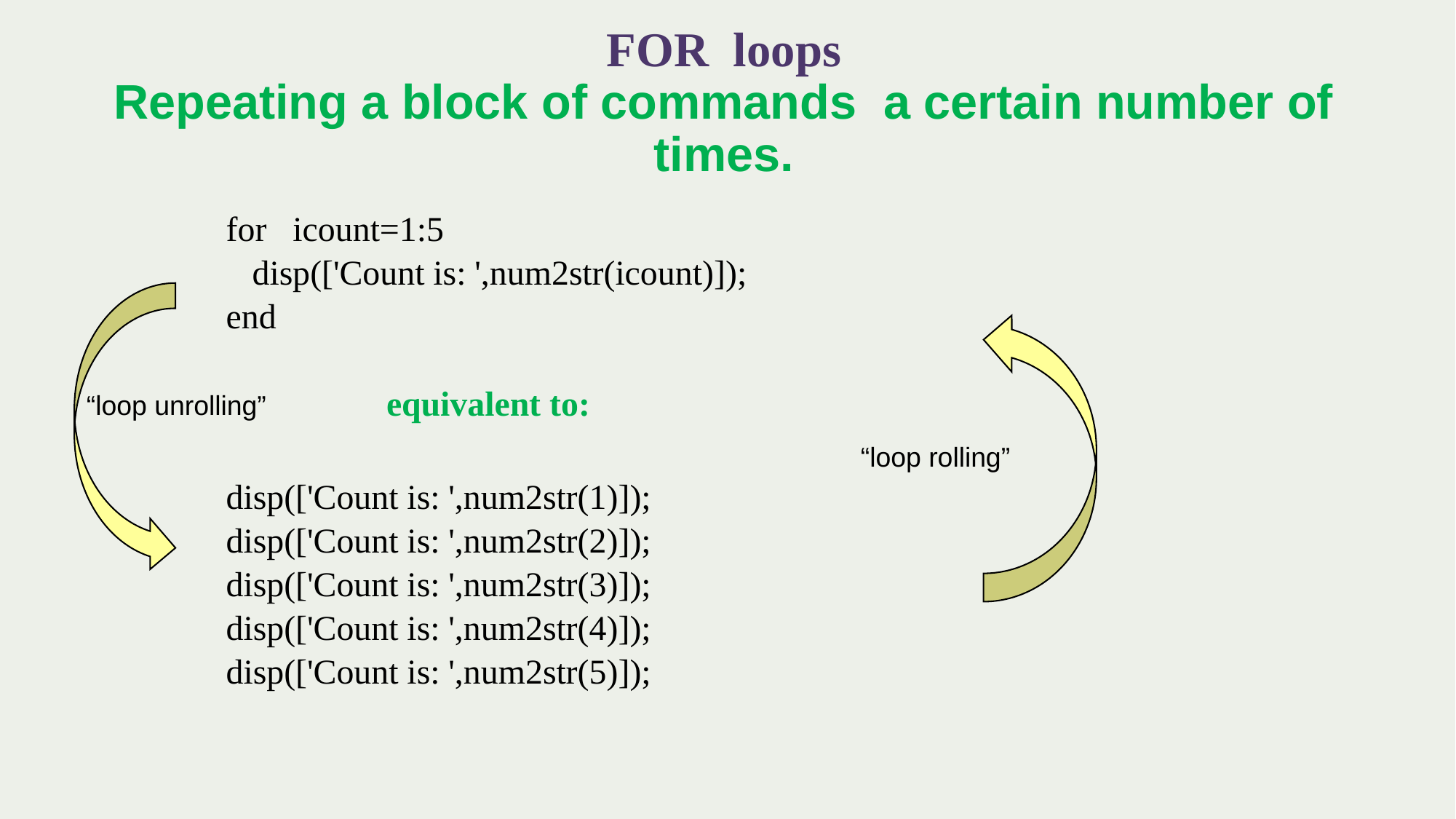

# FOR  loops Repeating a block of commands  a certain number of times.

for   icount=1:5
   disp(['Count is: ',num2str(icount)]);
end

                                   equivalent to:

disp(['Count is: ',num2str(1)]);
disp(['Count is: ',num2str(2)]);
disp(['Count is: ',num2str(3)]);
disp(['Count is: ',num2str(4)]);
disp(['Count is: ',num2str(5)]);

“loop unrolling”
“loop rolling”